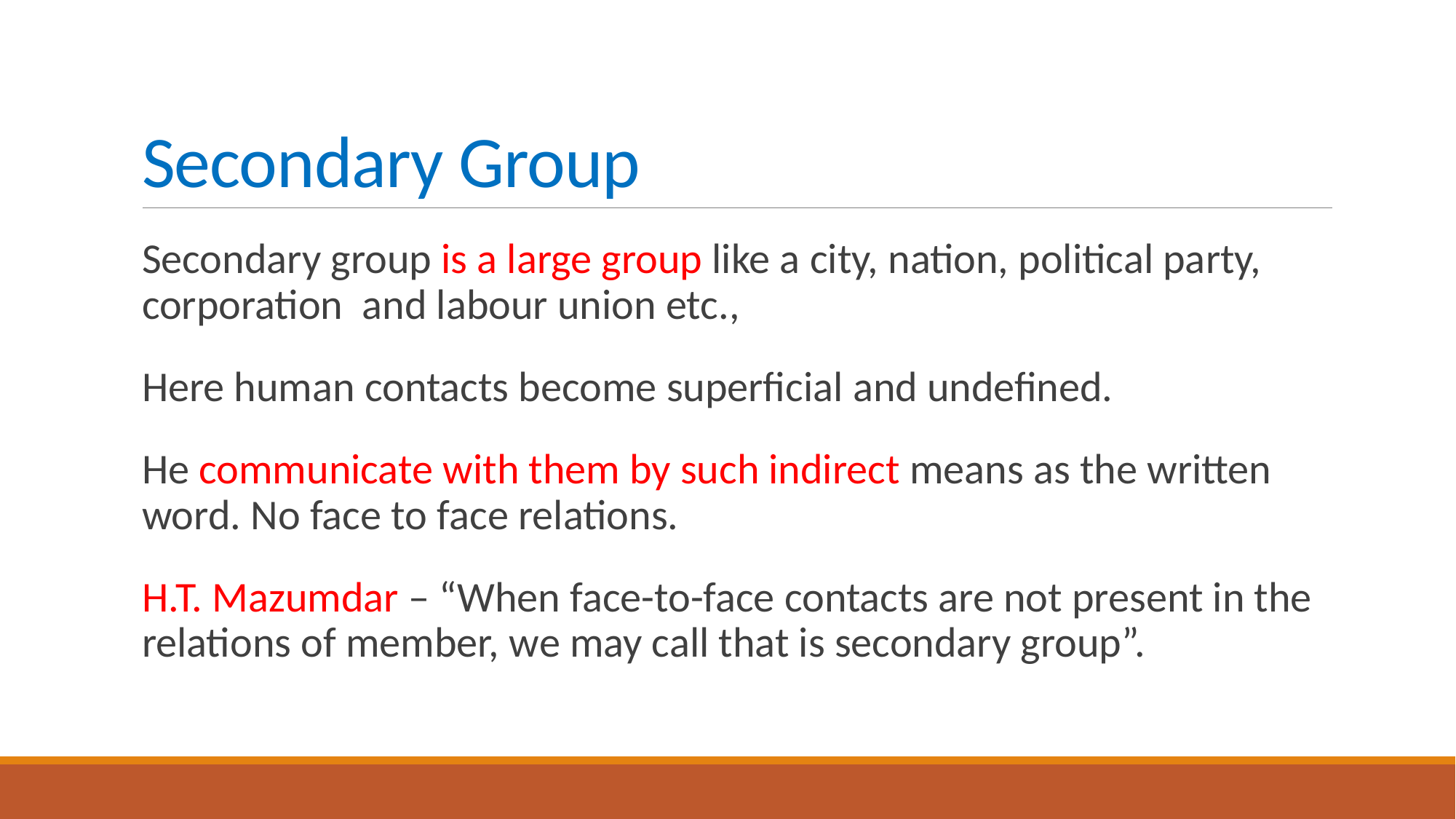

# Secondary Group
Secondary group is a large group like a city, nation, political party, corporation  and labour union etc.,
Here human contacts become superficial and undefined.
He communicate with them by such indirect means as the written word. No face to face relations.
H.T. Mazumdar – “When face-to-face contacts are not present in the relations of member, we may call that is secondary group”.